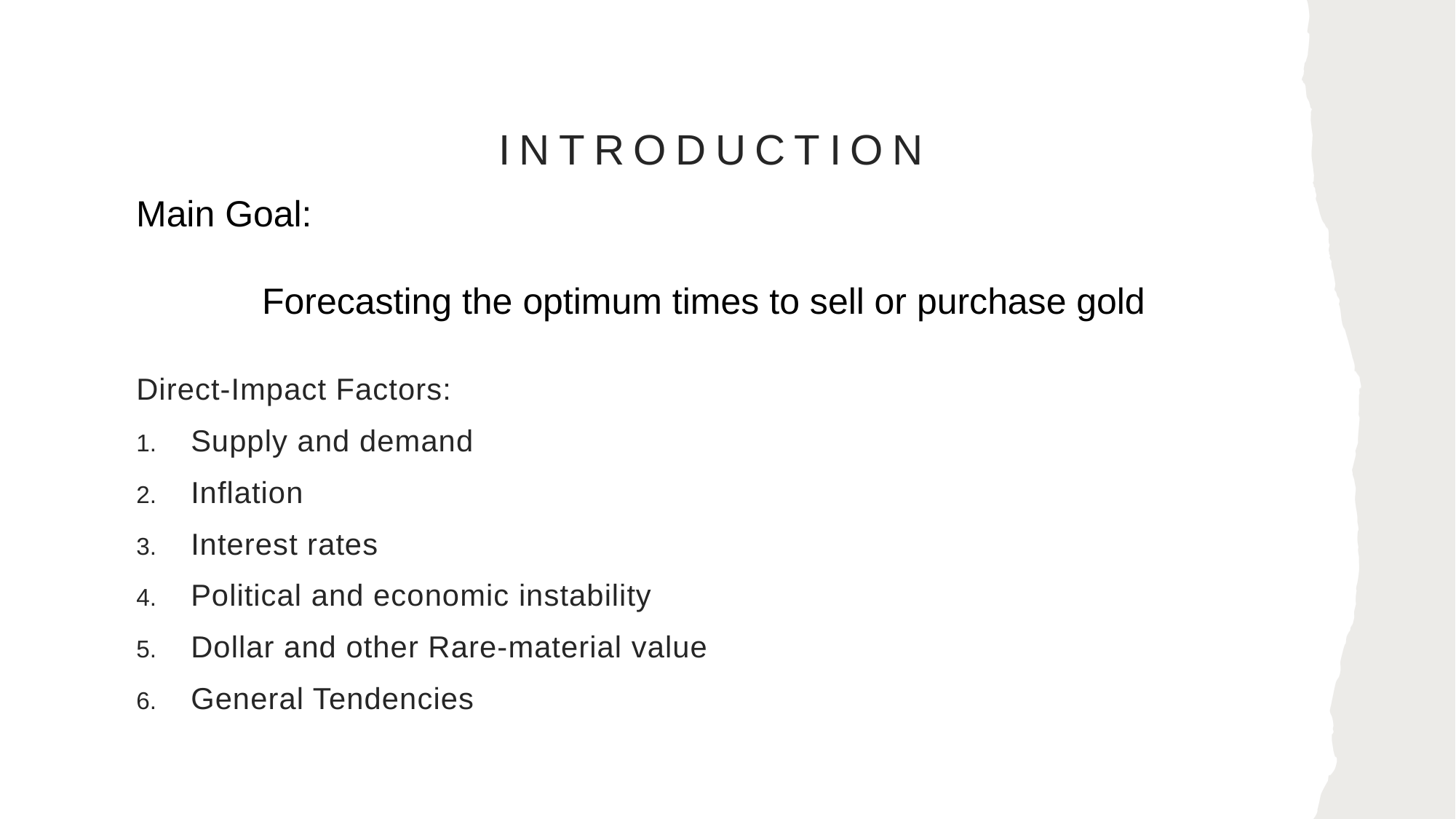

# introduction
Main Goal:

Forecasting the optimum times to sell or purchase gold
Direct-Impact Factors:
Supply and demand
Inflation
Interest rates
Political and economic instability
Dollar and other Rare-material value
General Tendencies